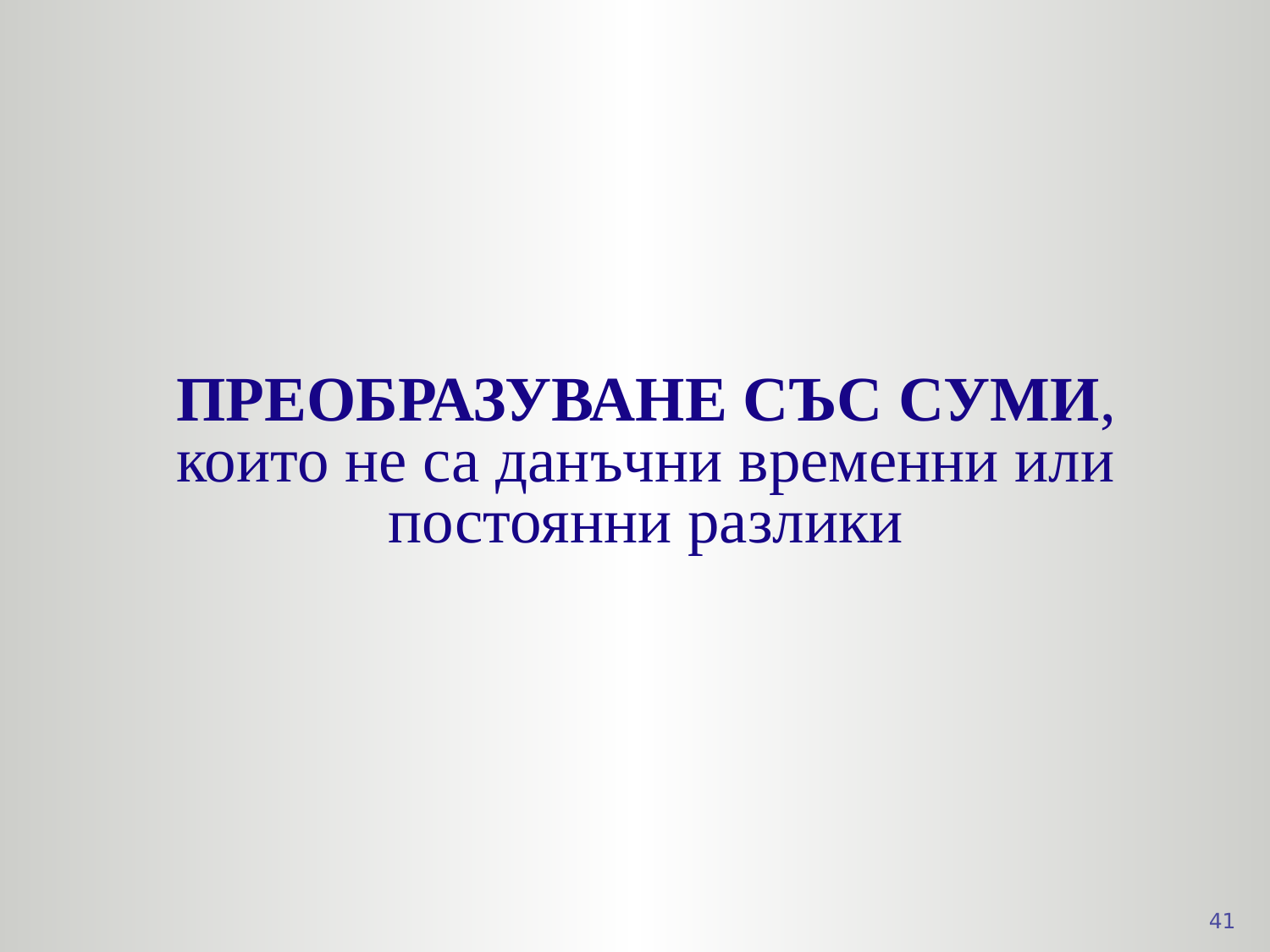

ПРЕОБРАЗУВАНЕ СЪС СУМИ, които не са данъчни временни или постоянни разлики
41